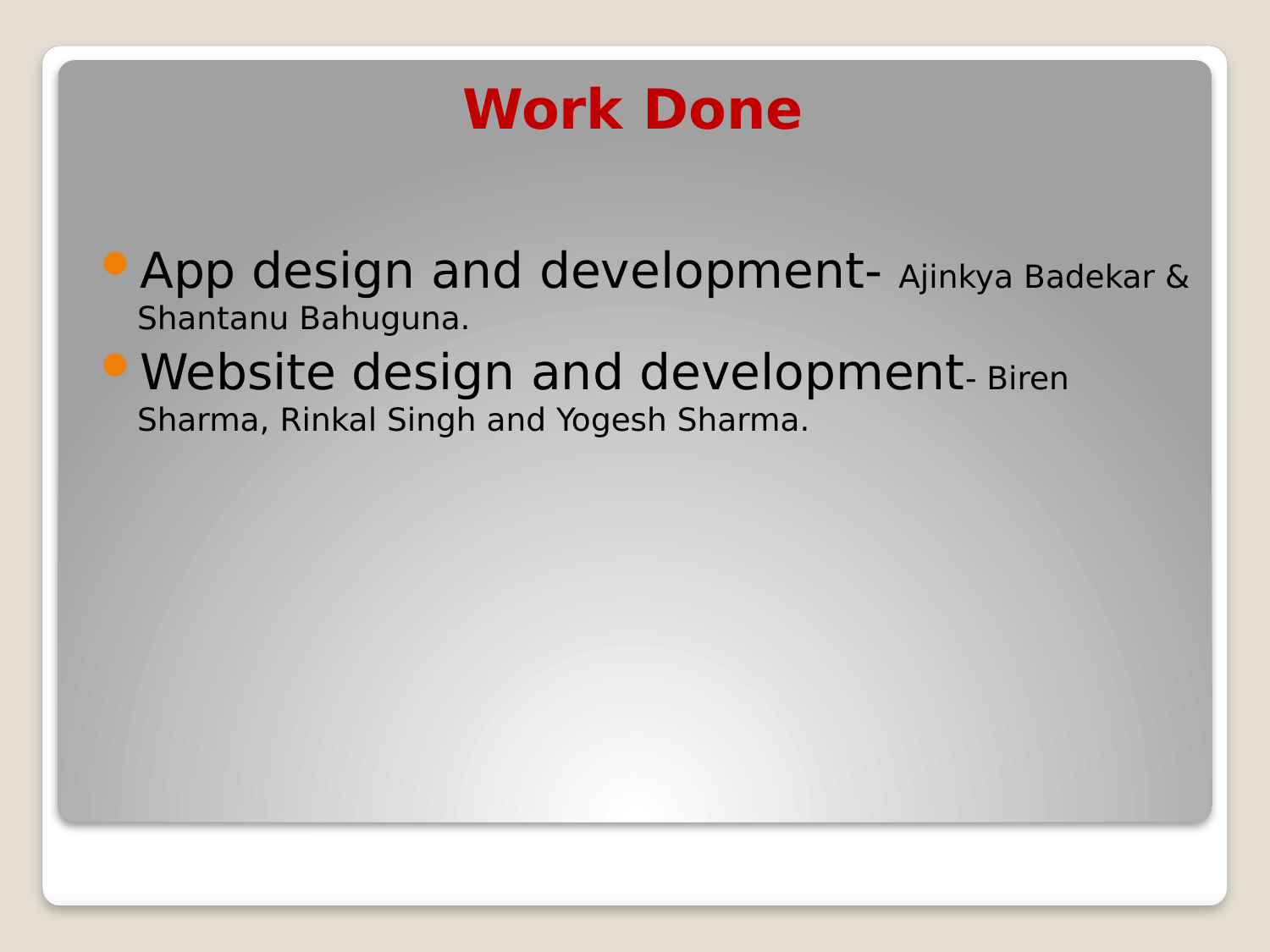

# Work Done
App design and development- Ajinkya Badekar & Shantanu Bahuguna.
Website design and development- Biren Sharma, Rinkal Singh and Yogesh Sharma.